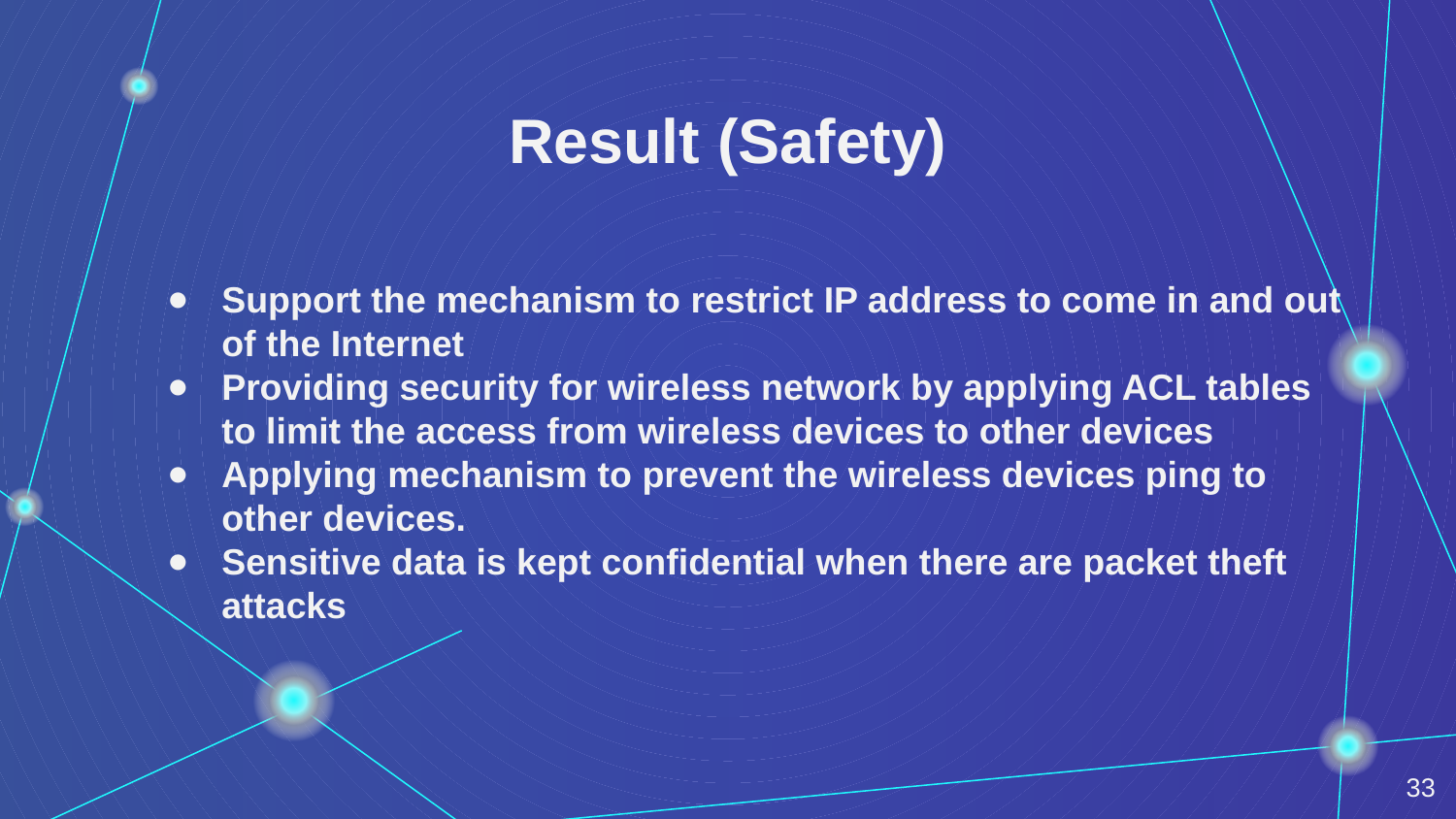

# Result (Safety)
Support the mechanism to restrict IP address to come in and out of the Internet
Providing security for wireless network by applying ACL tables to limit the access from wireless devices to other devices
Applying mechanism to prevent the wireless devices ping to other devices.
Sensitive data is kept confidential when there are packet theft attacks
33